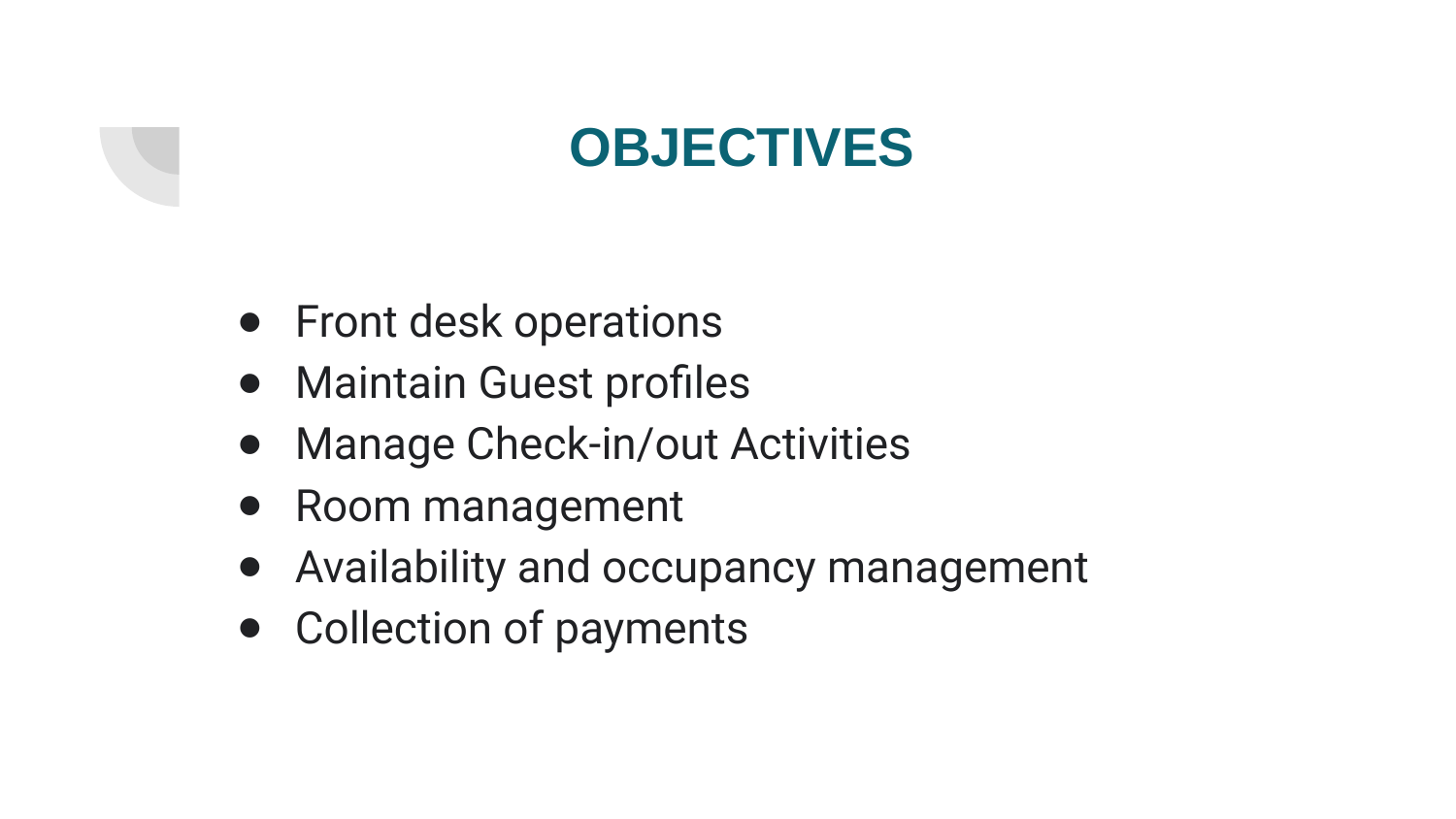

# OBJECTIVES
Front desk operations
Maintain Guest profiles
Manage Check-in/out Activities
Room management
Availability and occupancy management
Collection of payments